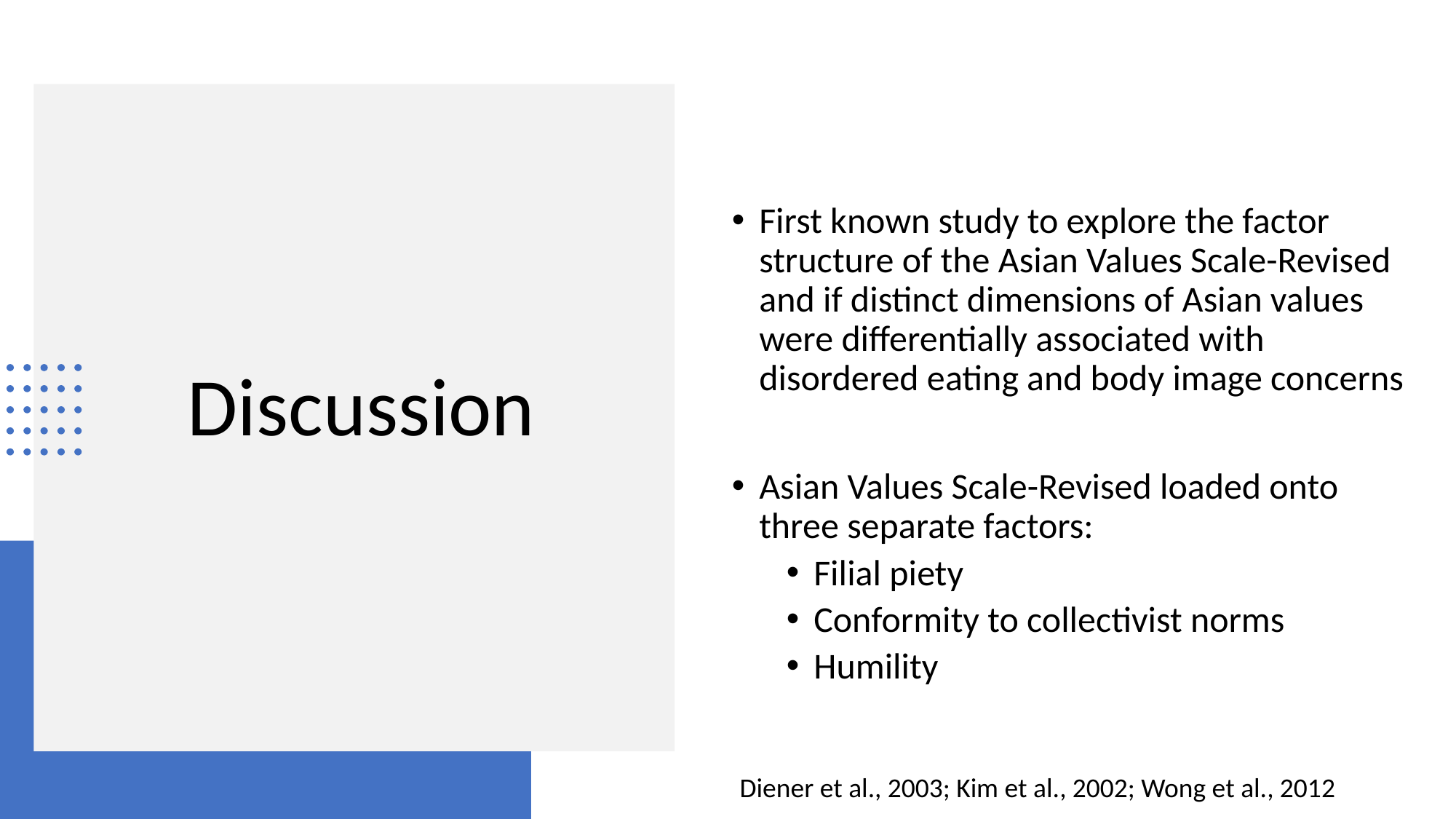

First known study to explore the factor structure of the Asian Values Scale-Revised and if distinct dimensions of Asian values were differentially associated with disordered eating and body image concerns

Asian Values Scale-Revised loaded onto three separate factors:
Filial piety
Conformity to collectivist norms
Humility
# Discussion

Diener et al., 2003; Kim et al., 2002; Wong et al., 2012